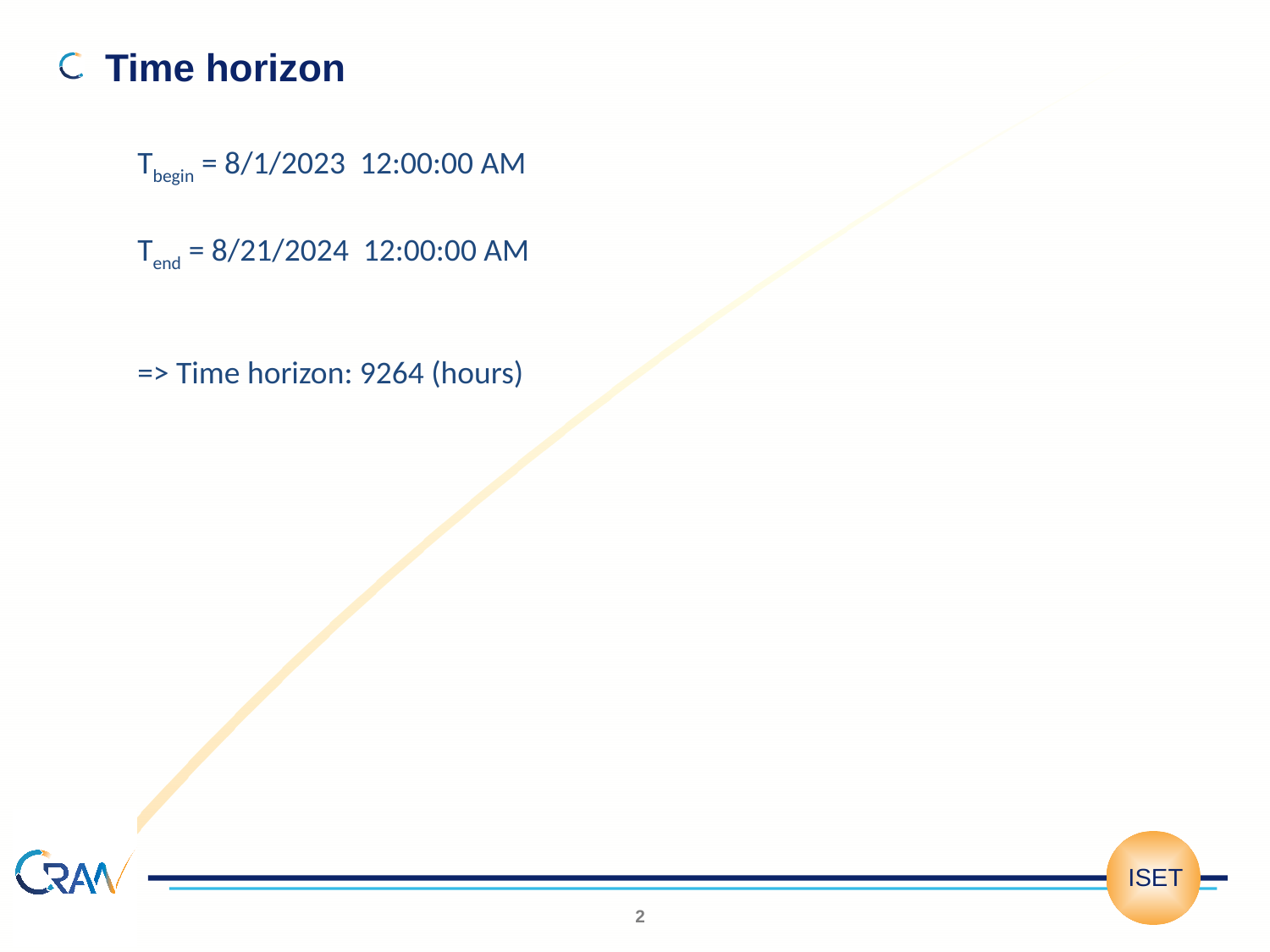

Time horizon
Tbegin = 8/1/2023  12:00:00 AM
Tend = 8/21/2024  12:00:00 AM
=> Time horizon: 9264 (hours)